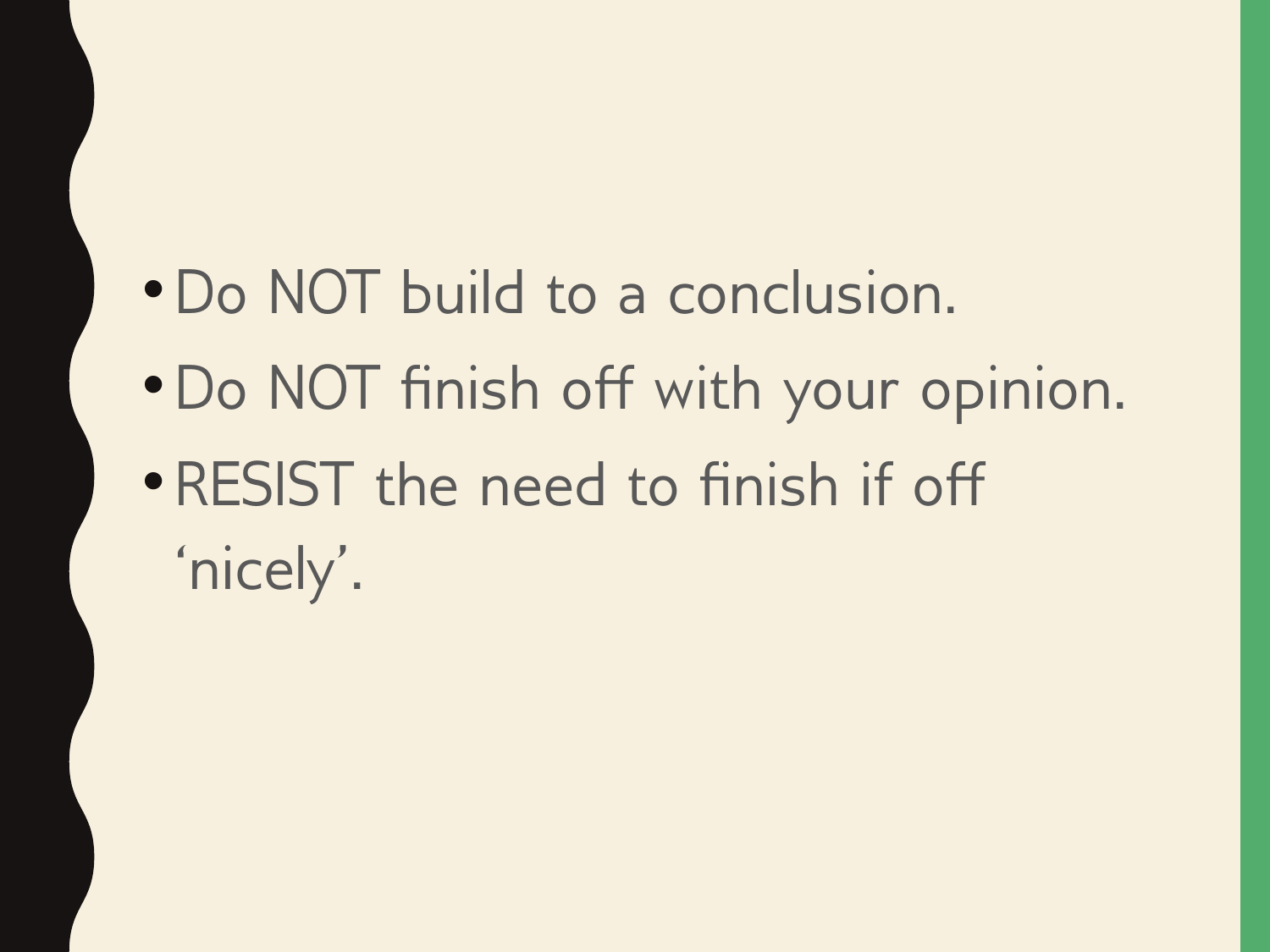

#
Do NOT build to a conclusion.
Do NOT finish off with your opinion.
RESIST the need to finish if off ‘nicely’.